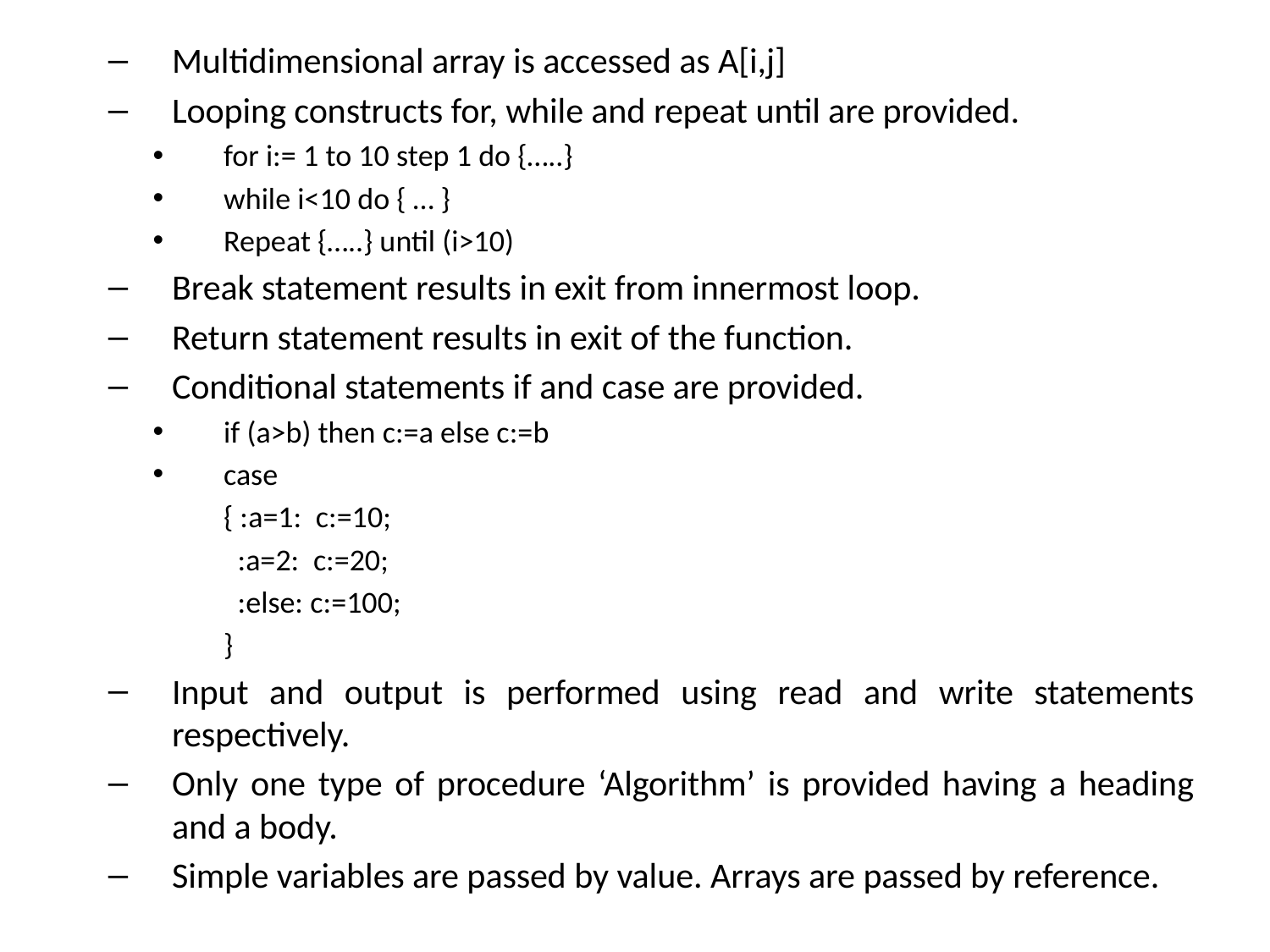

Multidimensional array is accessed as A[i,j]
Looping constructs for, while and repeat until are provided.
for i:= 1 to 10 step 1 do {…..}
while i<10 do { … }
Repeat {…..} until (i>10)
Break statement results in exit from innermost loop.
Return statement results in exit of the function.
Conditional statements if and case are provided.
if (a>b) then c:=a else c:=b
case
	{ :a=1:  c:=10;
	  :a=2:  c:=20;
	  :else: c:=100;
	}
Input and output is performed using read and write statements respectively.
Only one type of procedure ‘Algorithm’ is provided having a heading and a body.
Simple variables are passed by value. Arrays are passed by reference.